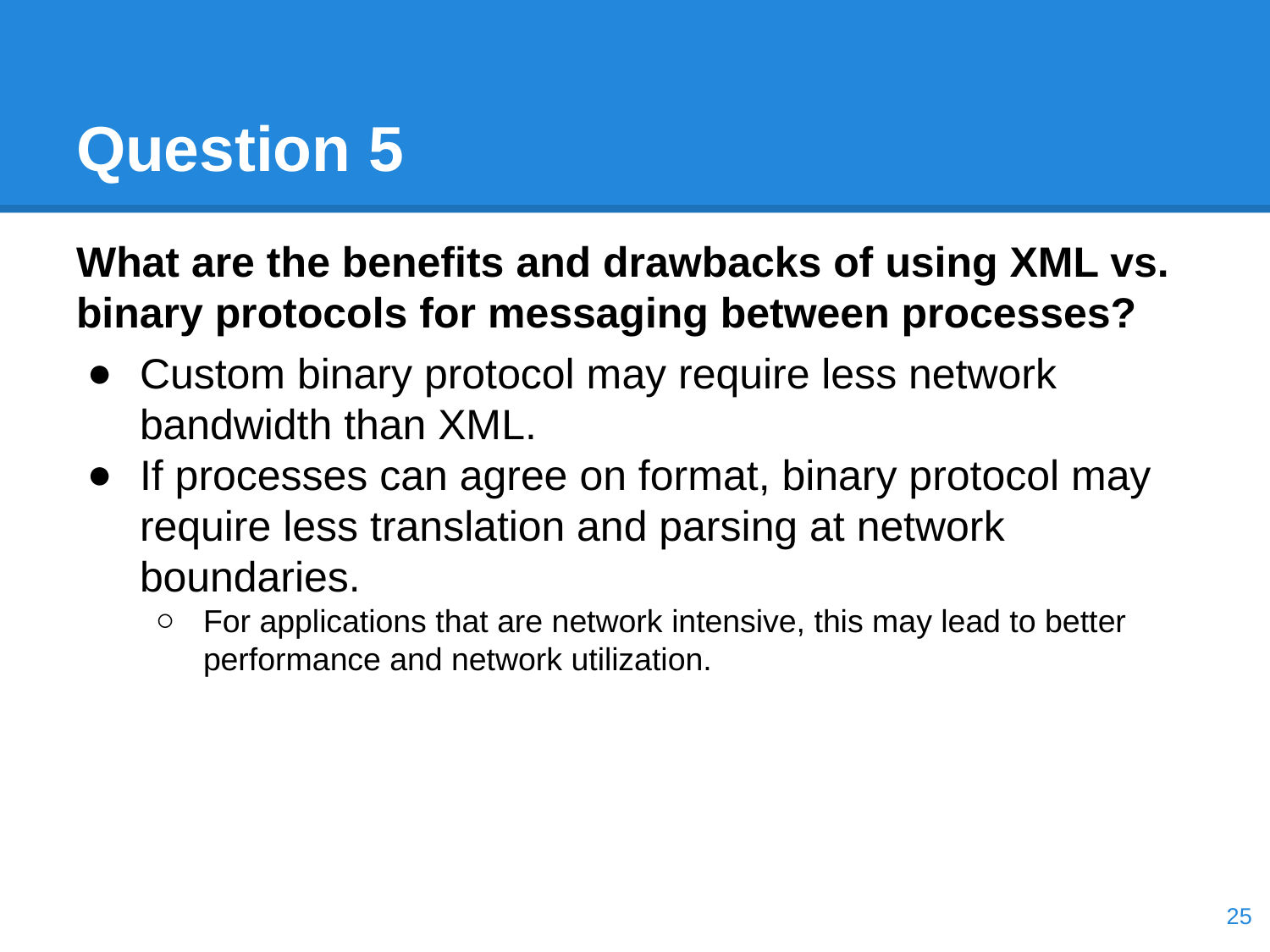

# Question 5
What are the benefits and drawbacks of using XML vs. binary protocols for messaging between processes?
Custom binary protocol may require less network bandwidth than XML.
If processes can agree on format, binary protocol may require less translation and parsing at network boundaries.
For applications that are network intensive, this may lead to better performance and network utilization.
25